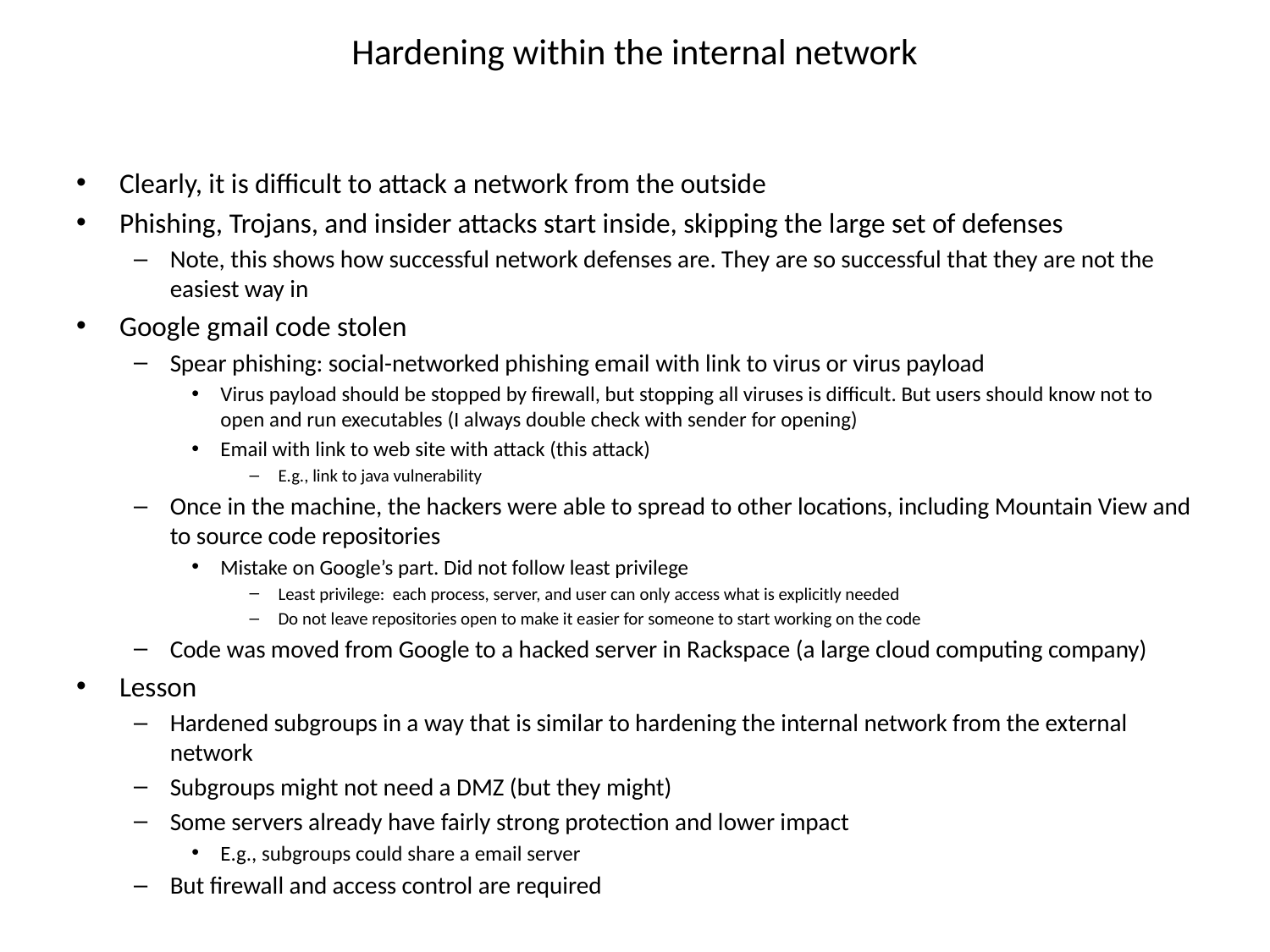

# Hardening within the internal network
Clearly, it is difficult to attack a network from the outside
Phishing, Trojans, and insider attacks start inside, skipping the large set of defenses
Note, this shows how successful network defenses are. They are so successful that they are not the easiest way in
Google gmail code stolen
Spear phishing: social-networked phishing email with link to virus or virus payload
Virus payload should be stopped by firewall, but stopping all viruses is difficult. But users should know not to open and run executables (I always double check with sender for opening)
Email with link to web site with attack (this attack)
E.g., link to java vulnerability
Once in the machine, the hackers were able to spread to other locations, including Mountain View and to source code repositories
Mistake on Google’s part. Did not follow least privilege
Least privilege:  each process, server, and user can only access what is explicitly needed
Do not leave repositories open to make it easier for someone to start working on the code
Code was moved from Google to a hacked server in Rackspace (a large cloud computing company)
Lesson
Hardened subgroups in a way that is similar to hardening the internal network from the external network
Subgroups might not need a DMZ (but they might)
Some servers already have fairly strong protection and lower impact
E.g., subgroups could share a email server
But firewall and access control are required